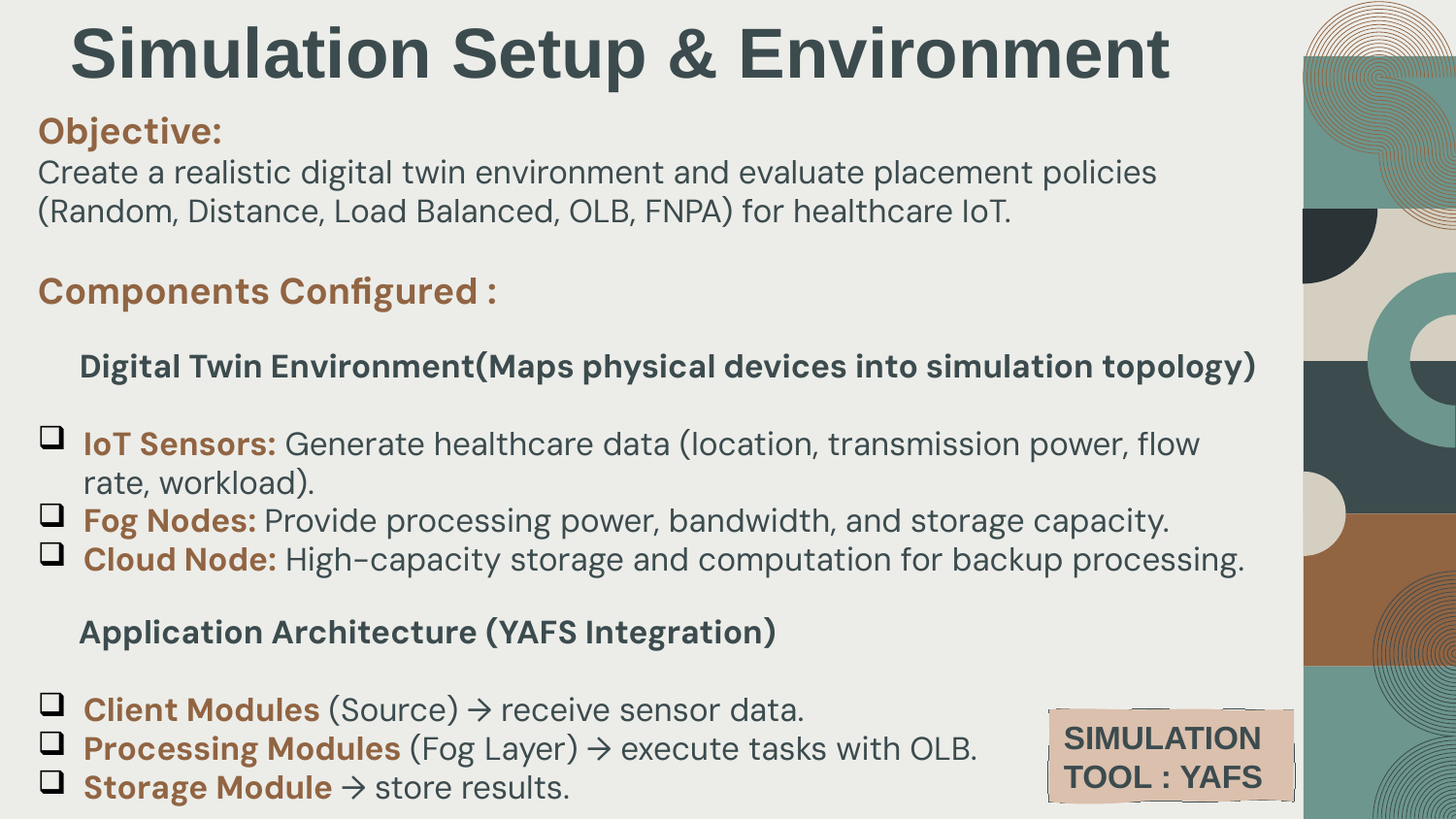

Simulation Setup & Environment​
Objective:
Create a realistic digital twin environment and evaluate placement policies (Random, Distance, Load Balanced, OLB, FNPA) for healthcare IoT.

Components Configured :

      Digital Twin Environment(Maps physical devices into simulation topology)

IoT Sensors: Generate healthcare data (location, transmission power, flow rate, workload).
Fog Nodes: Provide processing power, bandwidth, and storage capacity.
Cloud Node: High-capacity storage and computation for backup processing.

      Application Architecture (YAFS Integration)

Client Modules (Source) → receive sensor data.
Processing Modules (Fog Layer) → execute tasks with OLB.
Storage Module → store results.
SIMULATION TOOL : YAFS​